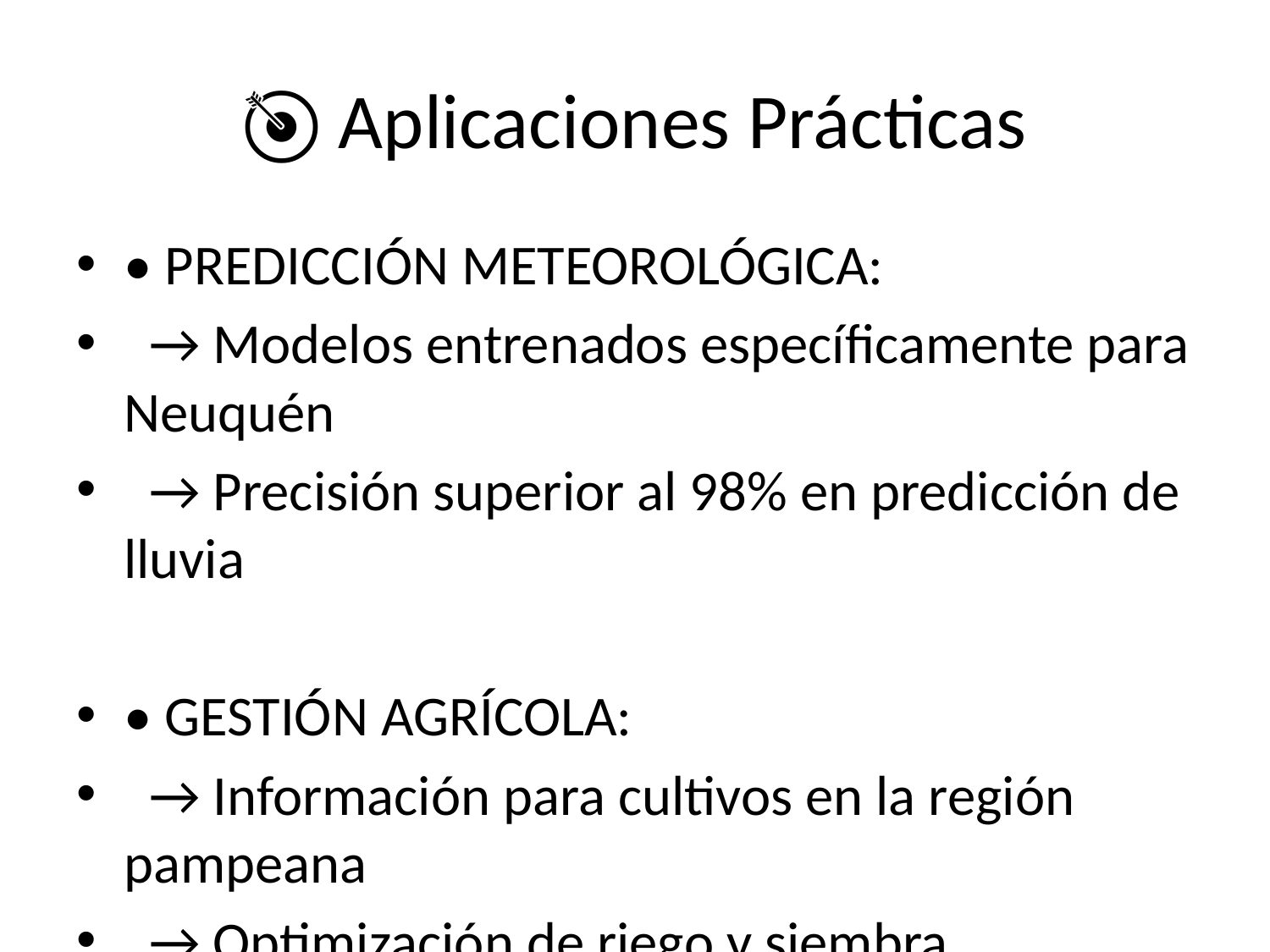

# 🎯 Aplicaciones Prácticas
• PREDICCIÓN METEOROLÓGICA:
  → Modelos entrenados específicamente para Neuquén
  → Precisión superior al 98% en predicción de lluvia

• GESTIÓN AGRÍCOLA:
  → Información para cultivos en la región pampeana
  → Optimización de riego y siembra

• PLANIFICACIÓN URBANA:
  → Datos para infraestructura en clima continental
  → Sistemas de alerta temprana automatizados